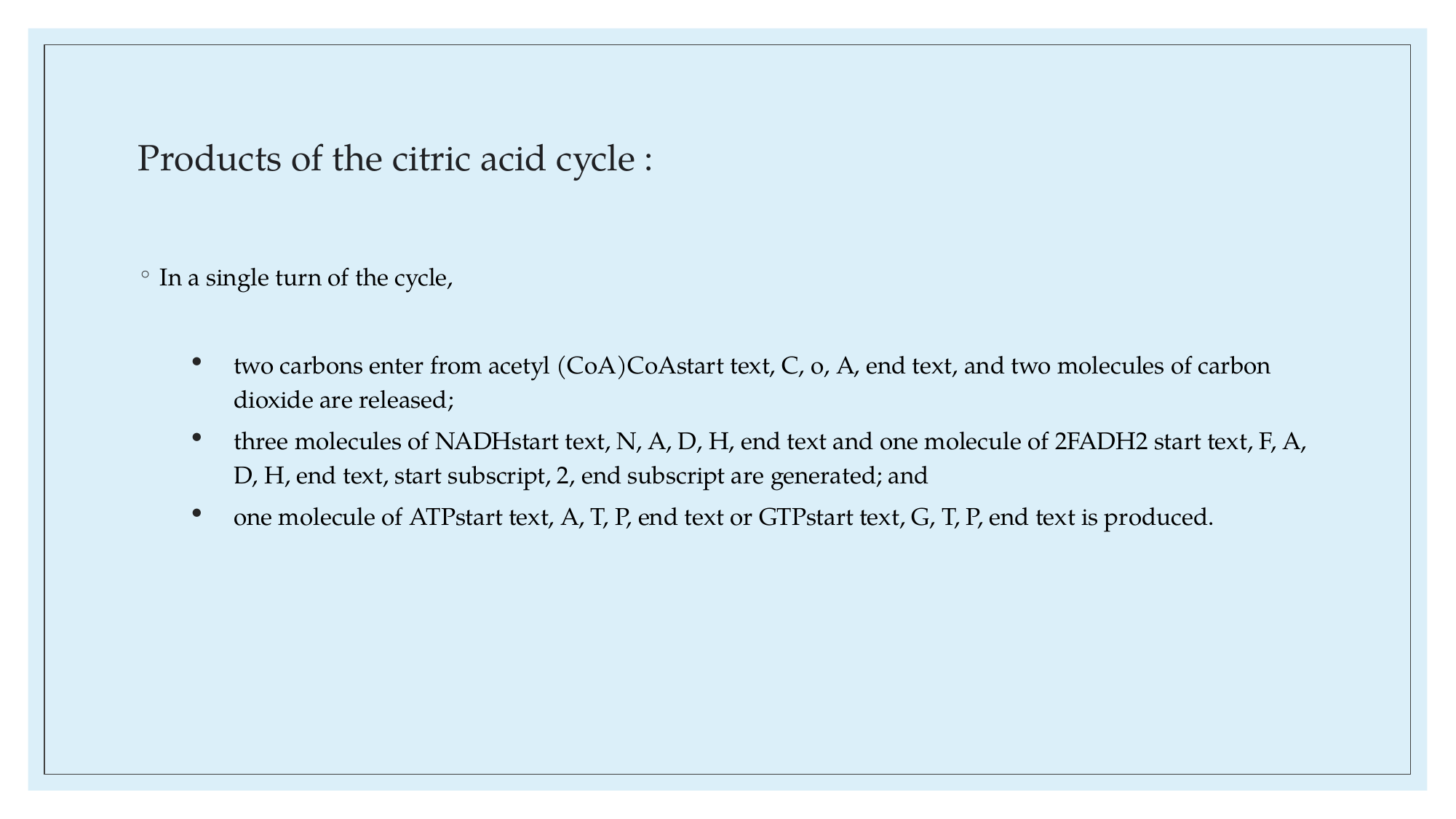

# Products of the citric acid cycle :
In a single turn of the cycle,
two carbons enter from acetyl (CoA)CoAstart text, C, o, A, end text, and two molecules of carbon dioxide are released;
three molecules of NADHstart text, N, A, D, H, end text and one molecule of 2FADH2 start text, F, A, D, H, end text, start subscript, 2, end subscript are generated; and
one molecule of ATPstart text, A, T, P, end text or GTPstart text, G, T, P, end text is produced.